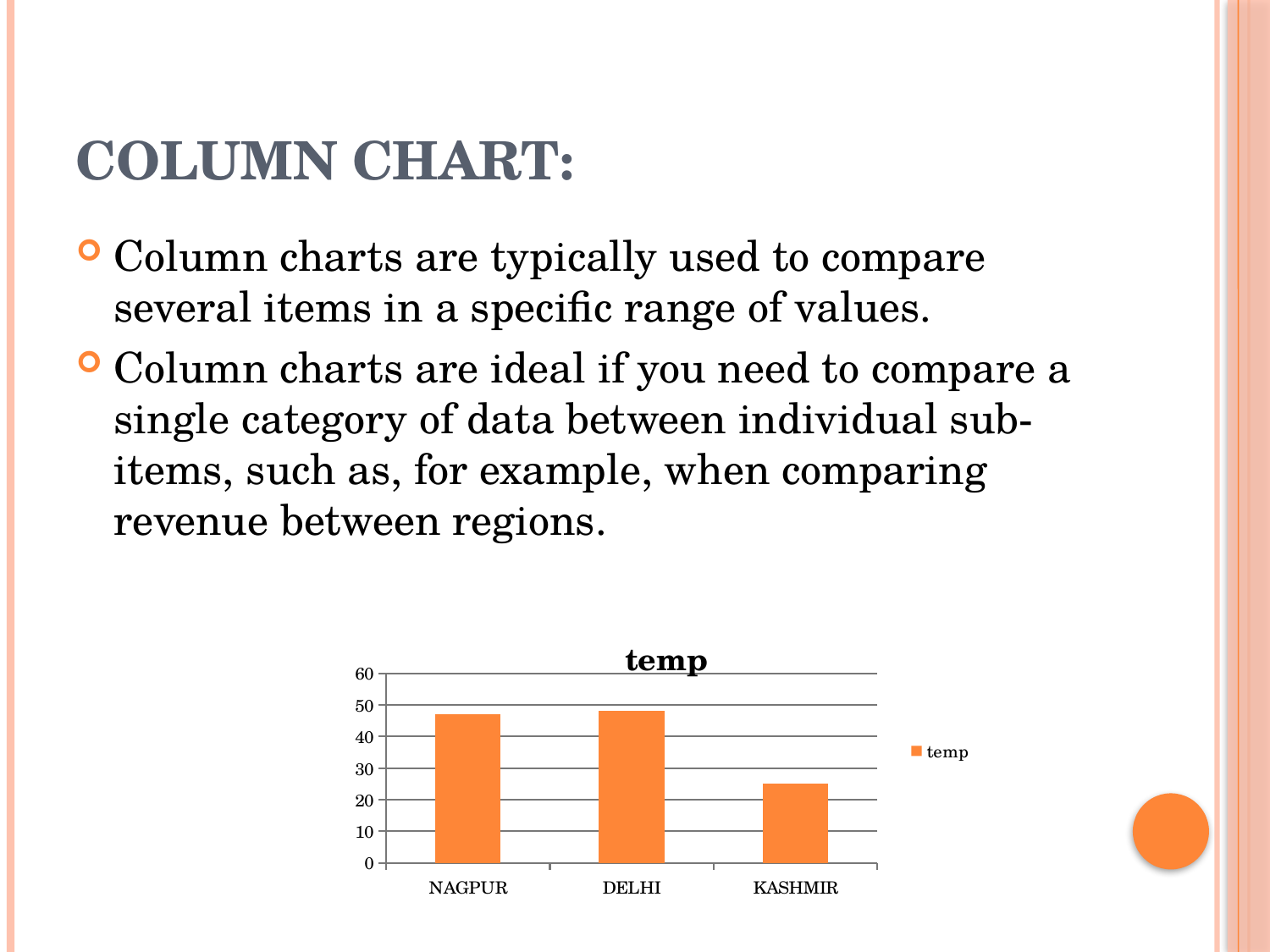

# Column Chart:
Column charts are typically used to compare several items in a specific range of values.
Column charts are ideal if you need to compare a single category of data between individual sub-items, such as, for example, when comparing revenue between regions.

### Chart:

| Category | temp |
|---|---|
| NAGPUR | 47.0 |
| DELHI | 48.0 |
| KASHMIR | 25.0 |